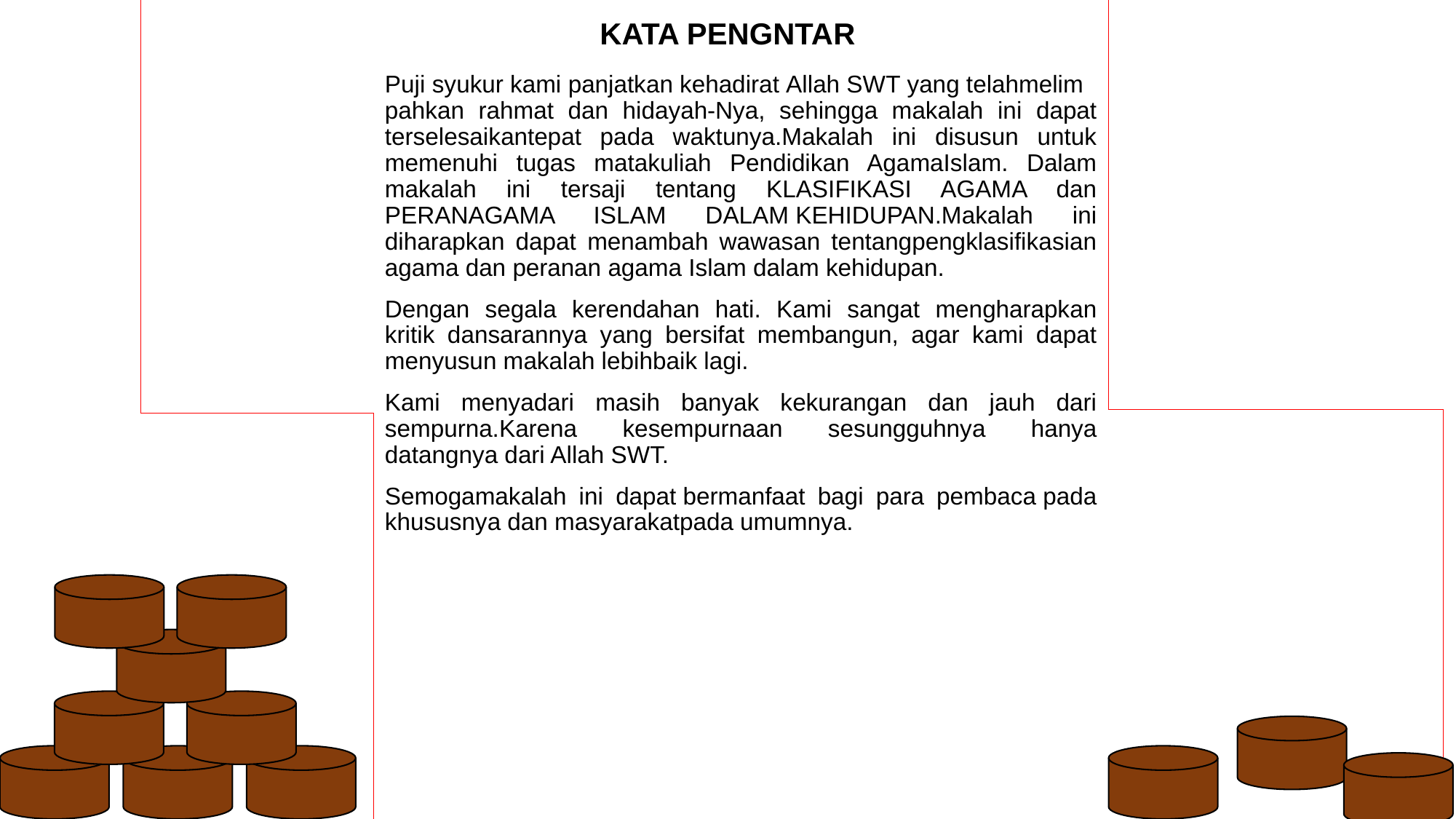

# KATA PENGNTAR
Puji syukur kami panjatkan kehadirat Allah SWT yang telahmelimpahkan rahmat dan hidayah-Nya, sehingga makalah ini dapat terselesaikantepat pada waktunya.Makalah ini disusun untuk memenuhi tugas matakuliah Pendidikan AgamaIslam. Dalam makalah ini tersaji tentang KLASIFIKASI AGAMA dan PERANAGAMA ISLAM DALAM KEHIDUPAN.Makalah ini diharapkan dapat menambah wawasan tentangpengklasifikasian agama dan peranan agama Islam dalam kehidupan.
Dengan segala kerendahan hati. Kami sangat mengharapkan kritik dansarannya yang bersifat membangun, agar kami dapat menyusun makalah lebihbaik lagi.
Kami menyadari masih banyak kekurangan dan jauh dari sempurna.Karena kesempurnaan sesungguhnya hanya datangnya dari Allah SWT.
Semogamakalah ini dapat bermanfaat bagi para pembaca pada khususnya dan masyarakatpada umumnya.